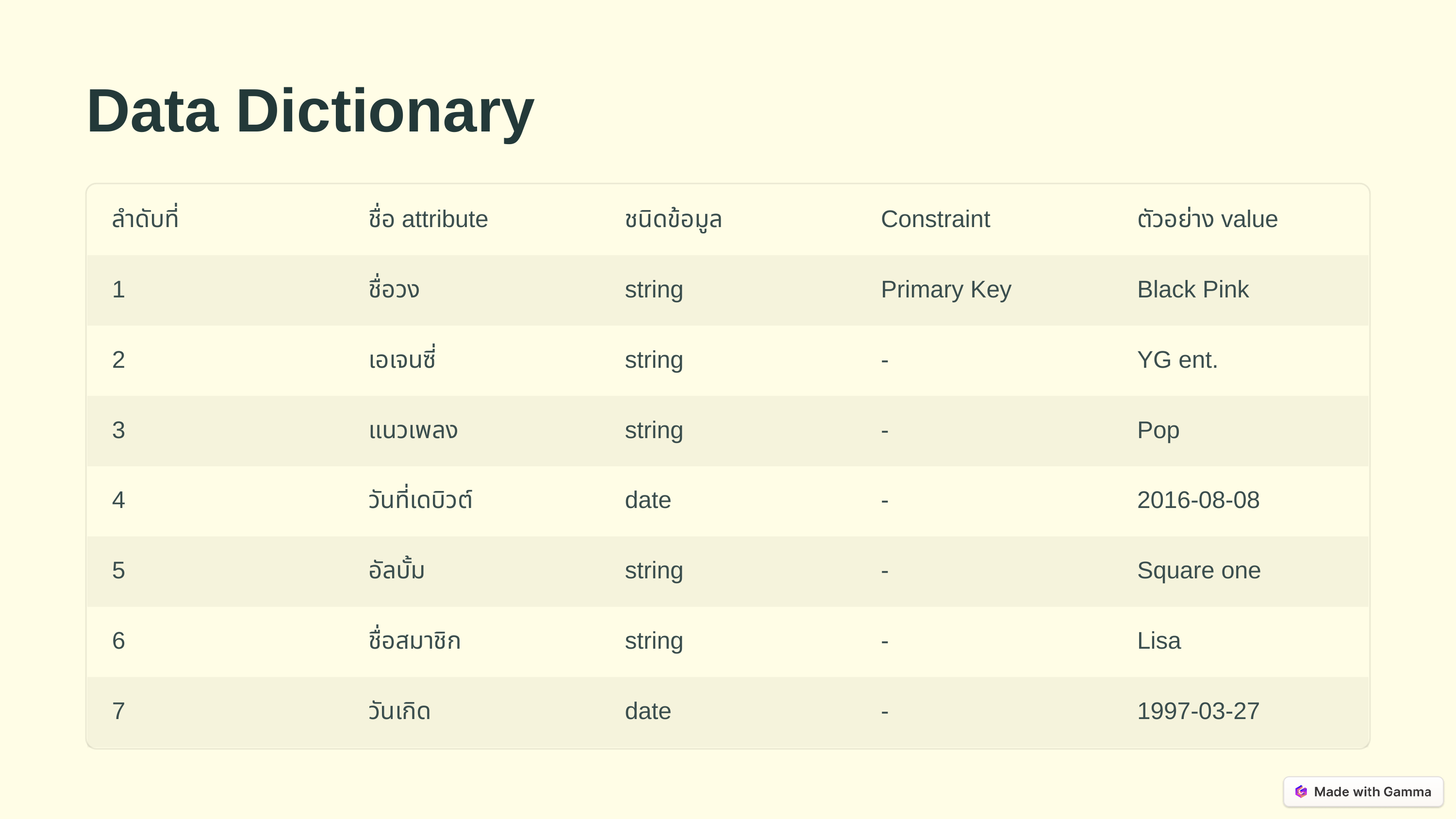

Data Dictionary

ลำดับที่
ชื่อ attribute
ชนิดข้อมูล
Constraint
ตัวอย่าง value

1
ชื่อวง
string
Primary Key
Black Pink

2
เอเจนซี่
string
-
YG ent.

3
แนวเพลง
string
-
Pop

4
วันที่เดบิวต์
date
-
2016-08-08

5
อัลบั้ม
string
-
Square one

6
ชื่อสมาชิก
string
-
Lisa

7
วันเกิด
date
-
1997-03-27